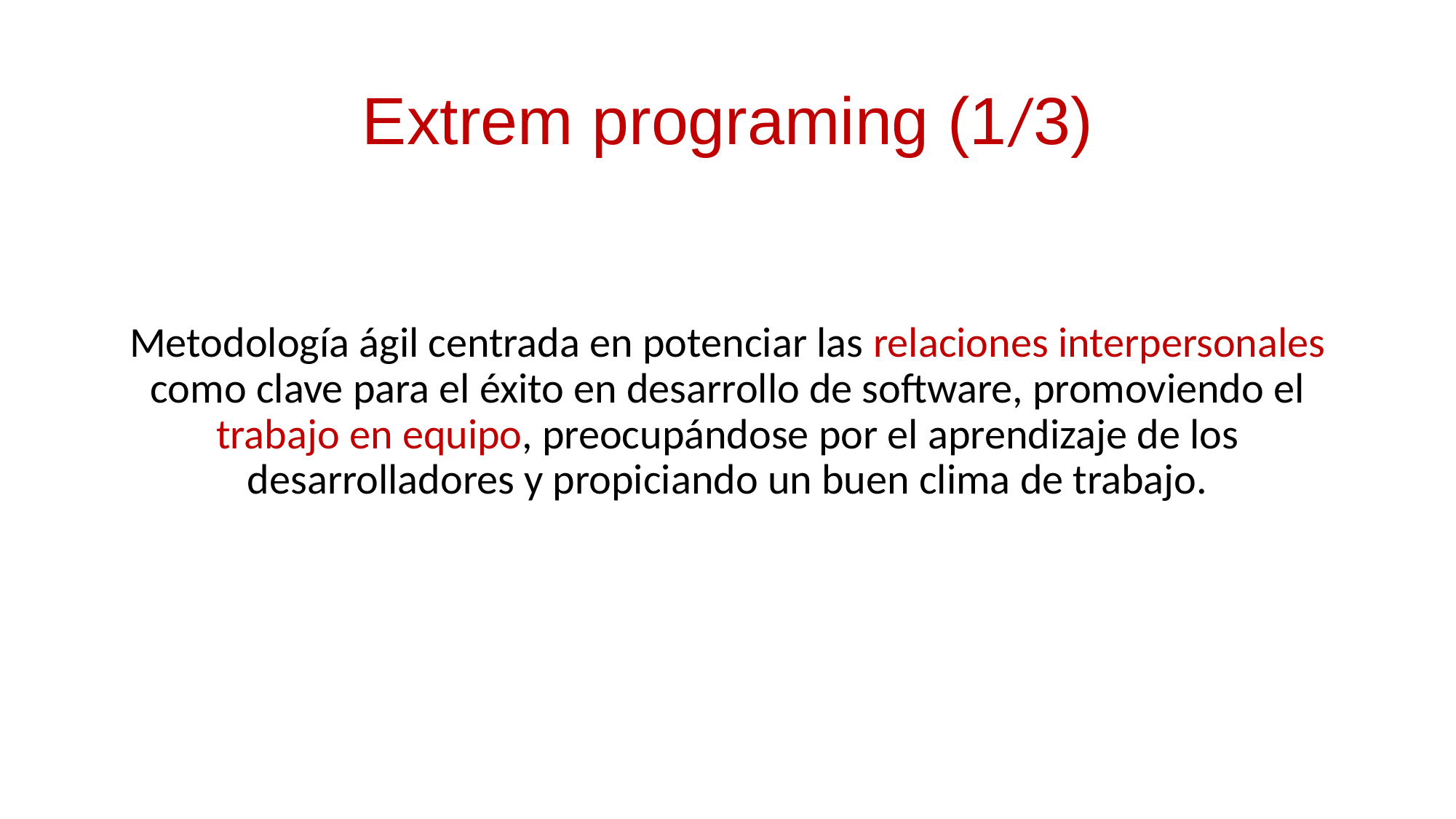

# Extrem programing (1/3)

Metodología ágil centrada en potenciar las relaciones interpersonales como clave para el éxito en desarrollo de software, promoviendo el trabajo en equipo, preocupándose por el aprendizaje de los desarrolladores y propiciando un buen clima de trabajo.